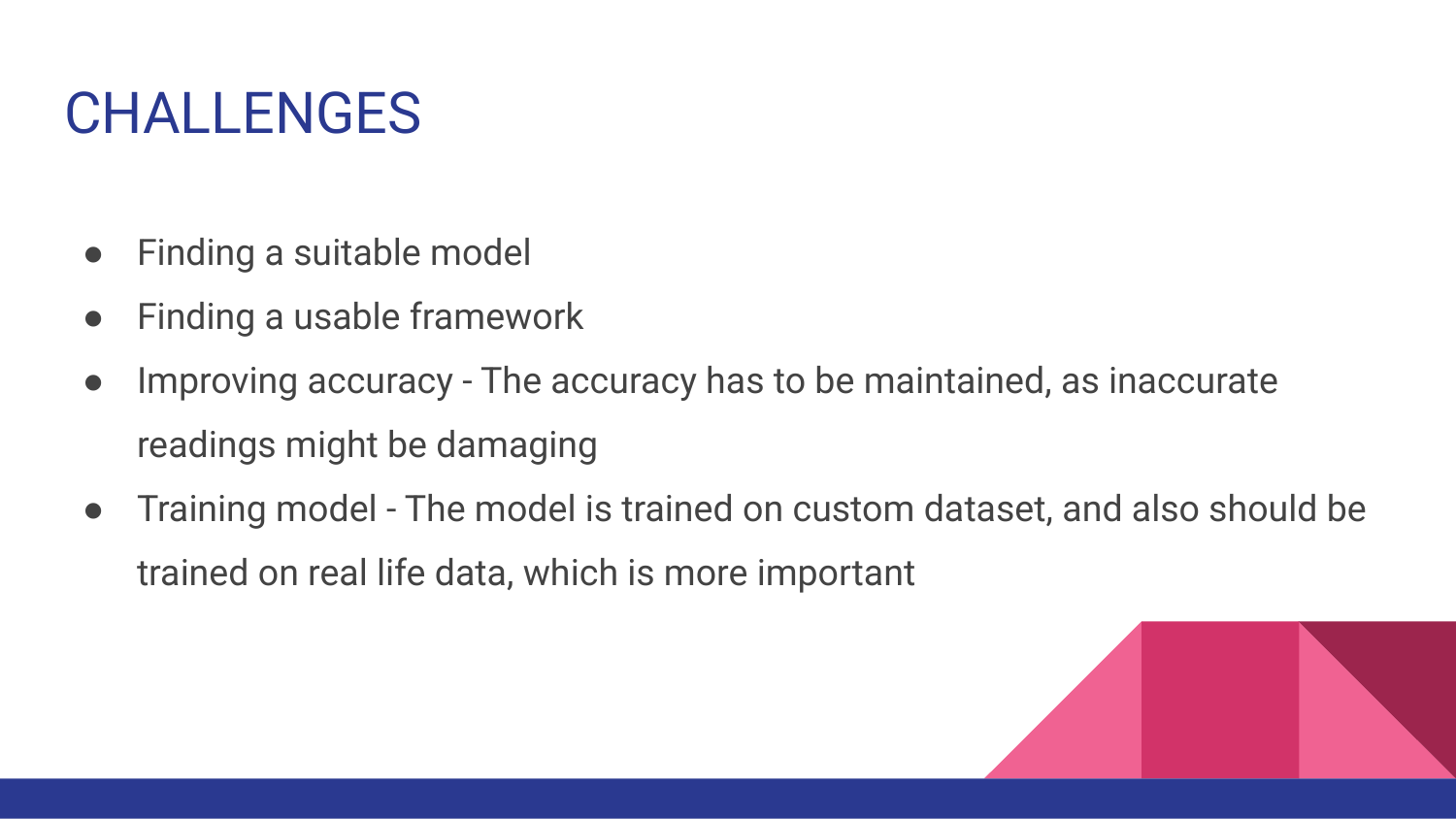

# CHALLENGES
Finding a suitable model
Finding a usable framework
Improving accuracy - The accuracy has to be maintained, as inaccurate readings might be damaging
Training model - The model is trained on custom dataset, and also should be trained on real life data, which is more important